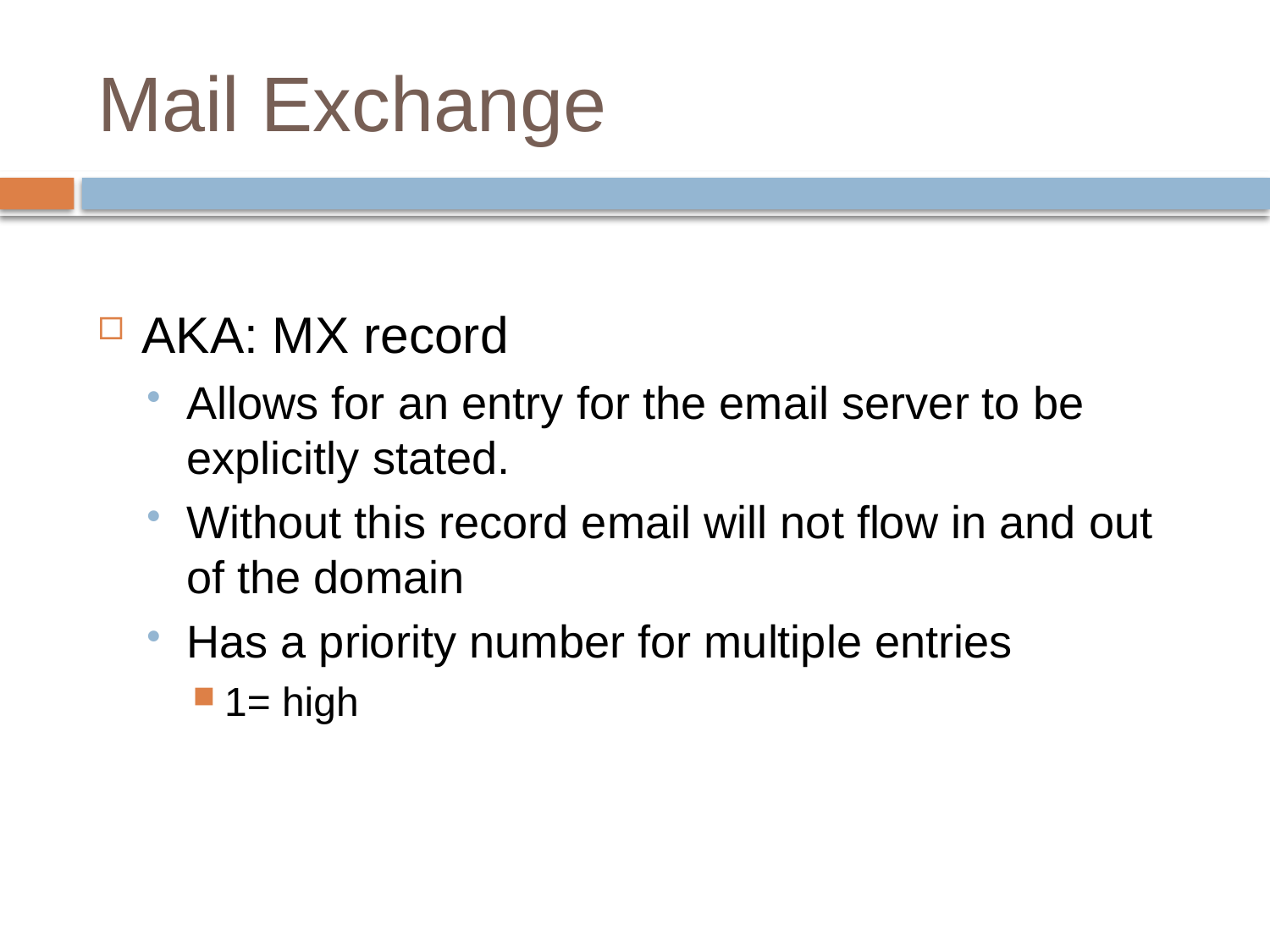

# Mail Exchange

AKA: MX record
Allows for an entry for the email server to be explicitly stated.
Without this record email will not flow in and out of the domain
Has a priority number for multiple entries
1= high